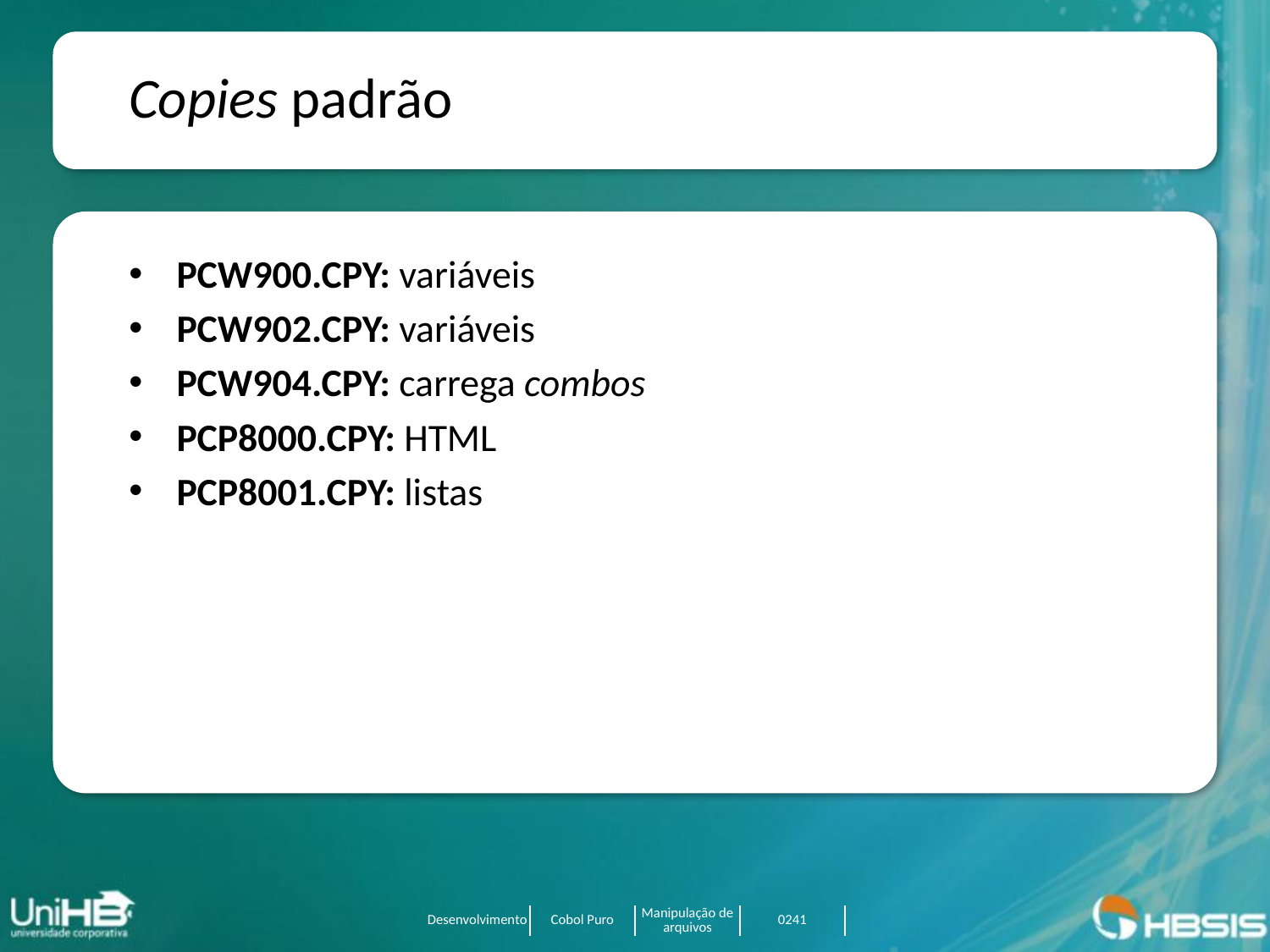

Copies padrão
PCW900.CPY: variáveis
PCW902.CPY: variáveis
PCW904.CPY: carrega combos
PCP8000.CPY: HTML
PCP8001.CPY: listas